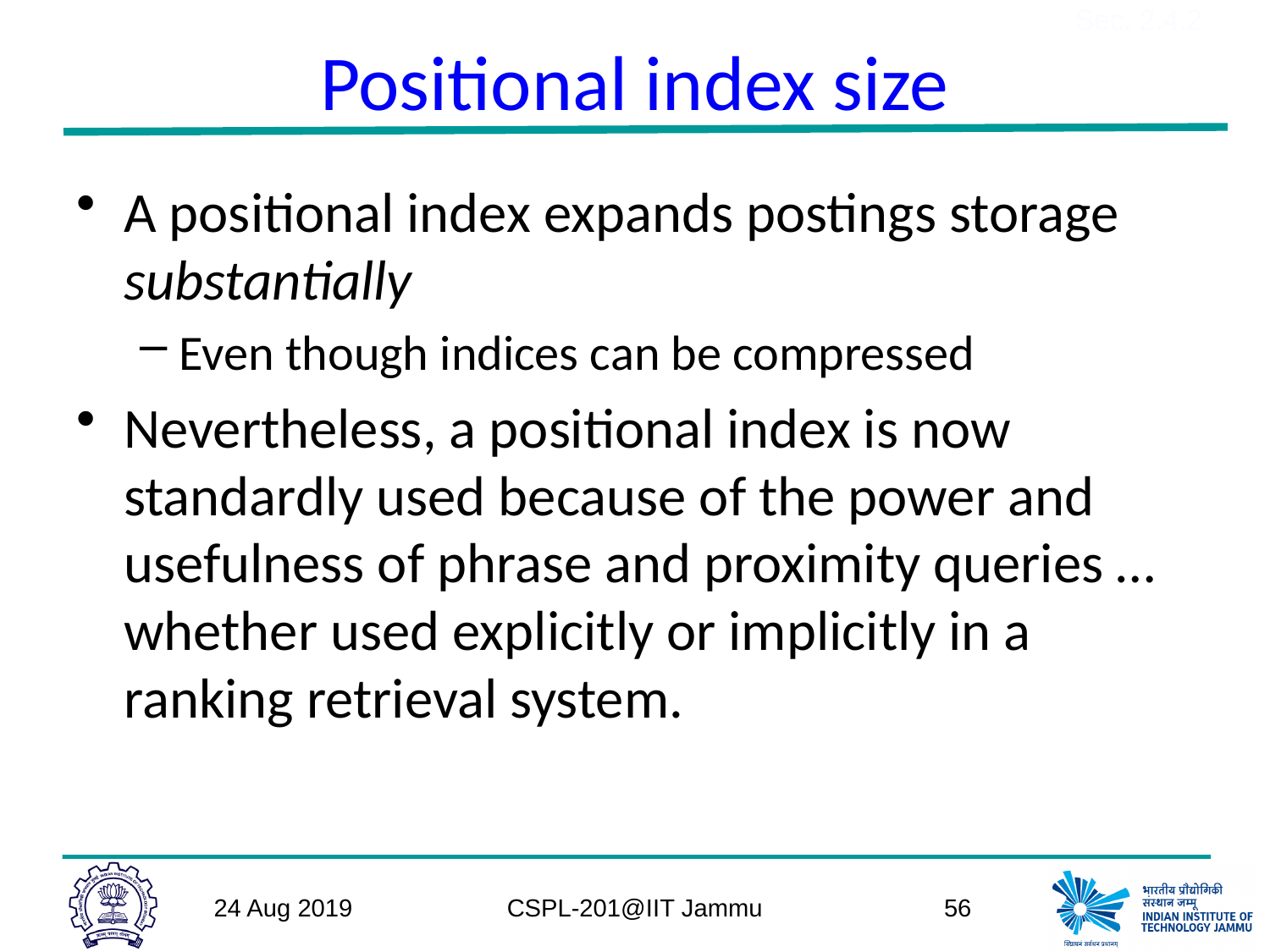

# Positional index size
Sec. 2.4.2

A positional index expands postings storage substantially
Even though indices can be compressed
Nevertheless, a positional index is now standardly used because of the power and usefulness of phrase and proximity queries … whether used explicitly or implicitly in a ranking retrieval system.

24 Aug 2019
CSPL-201@IIT Jammu
56